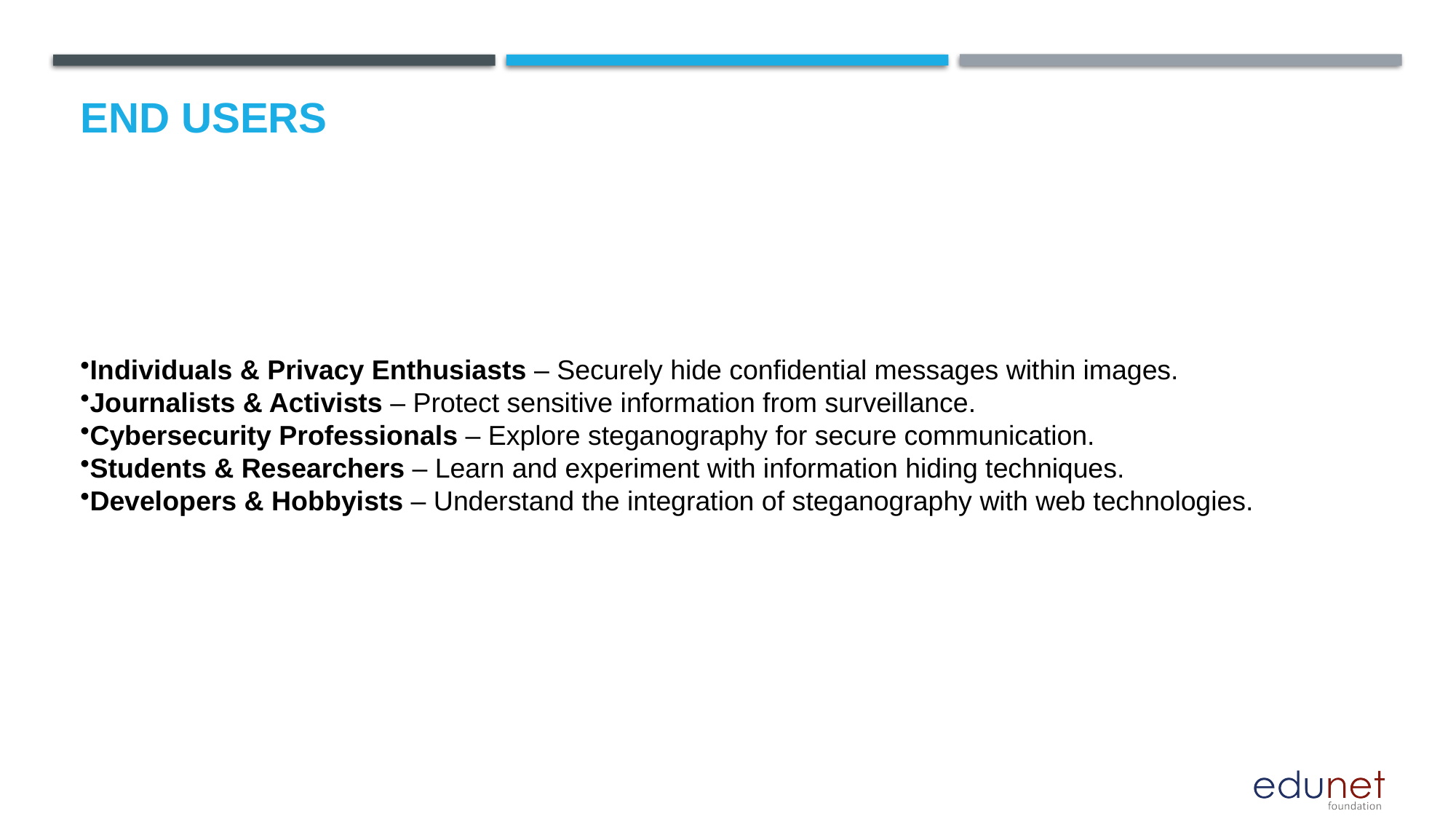

# End users

Individuals & Privacy Enthusiasts – Securely hide confidential messages within images.
Journalists & Activists – Protect sensitive information from surveillance.
Cybersecurity Professionals – Explore steganography for secure communication.
Students & Researchers – Learn and experiment with information hiding techniques.
Developers & Hobbyists – Understand the integration of steganography with web technologies.